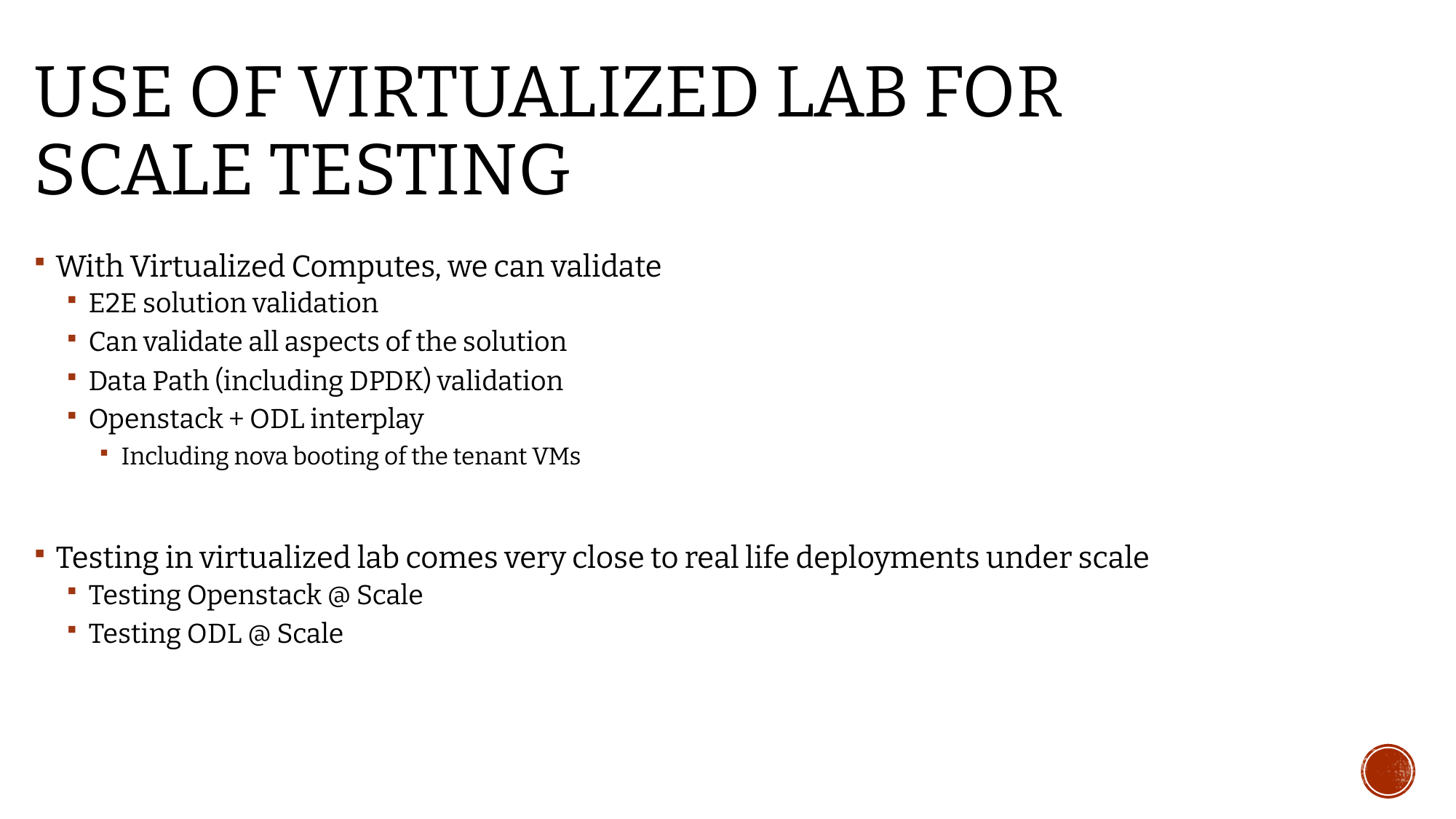

# Use of Virtualized Lab for scale testing
With Virtualized Computes, we can validate
E2E solution validation
Can validate all aspects of the solution
Data Path (including DPDK) validation
Openstack + ODL interplay
Including nova booting of the tenant VMs

Testing in virtualized lab comes very close to real life deployments under scale
Testing Openstack @ Scale
Testing ODL @ Scale